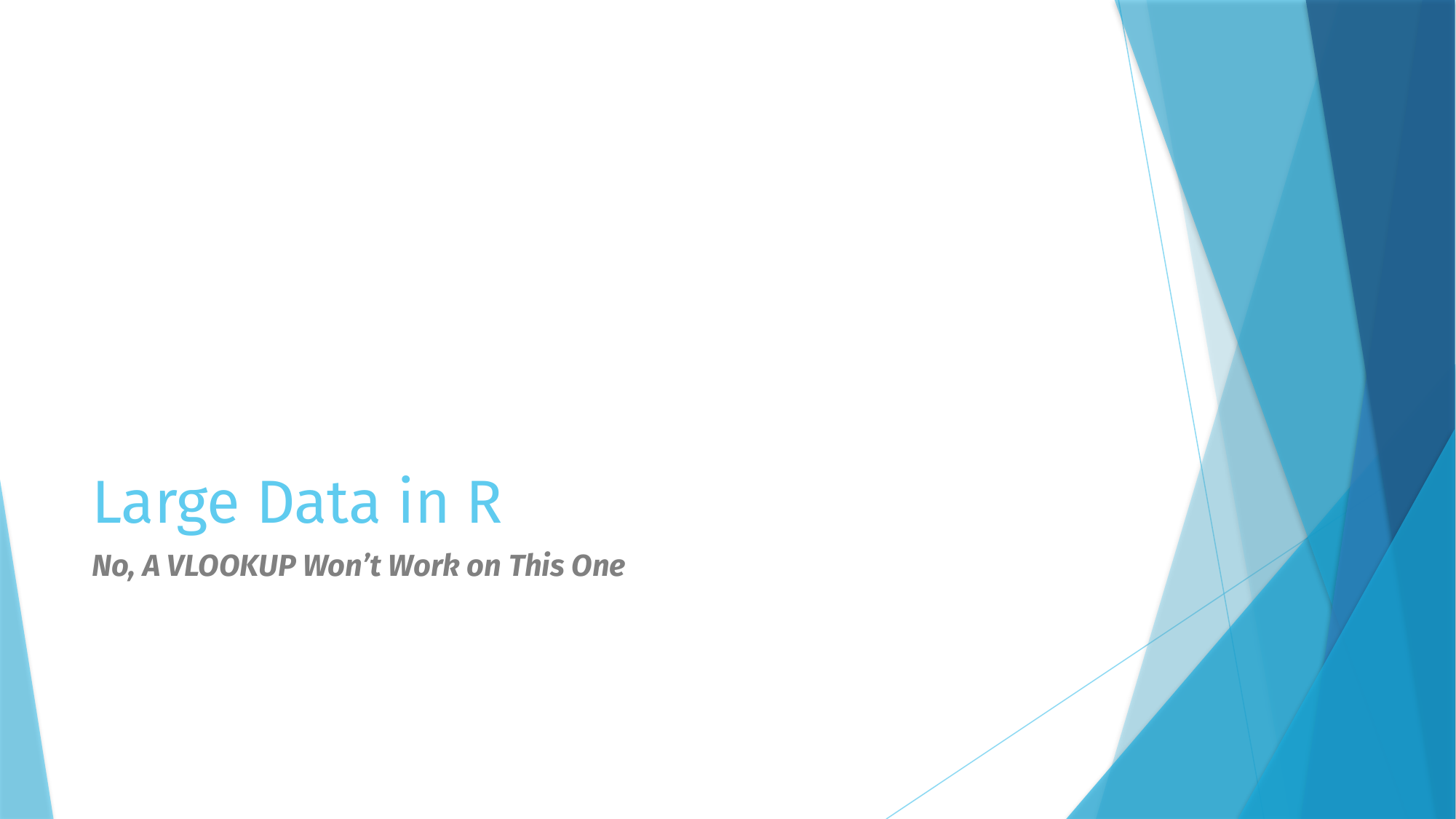

# Large Data in R
No, A VLOOKUP Won’t Work on This One